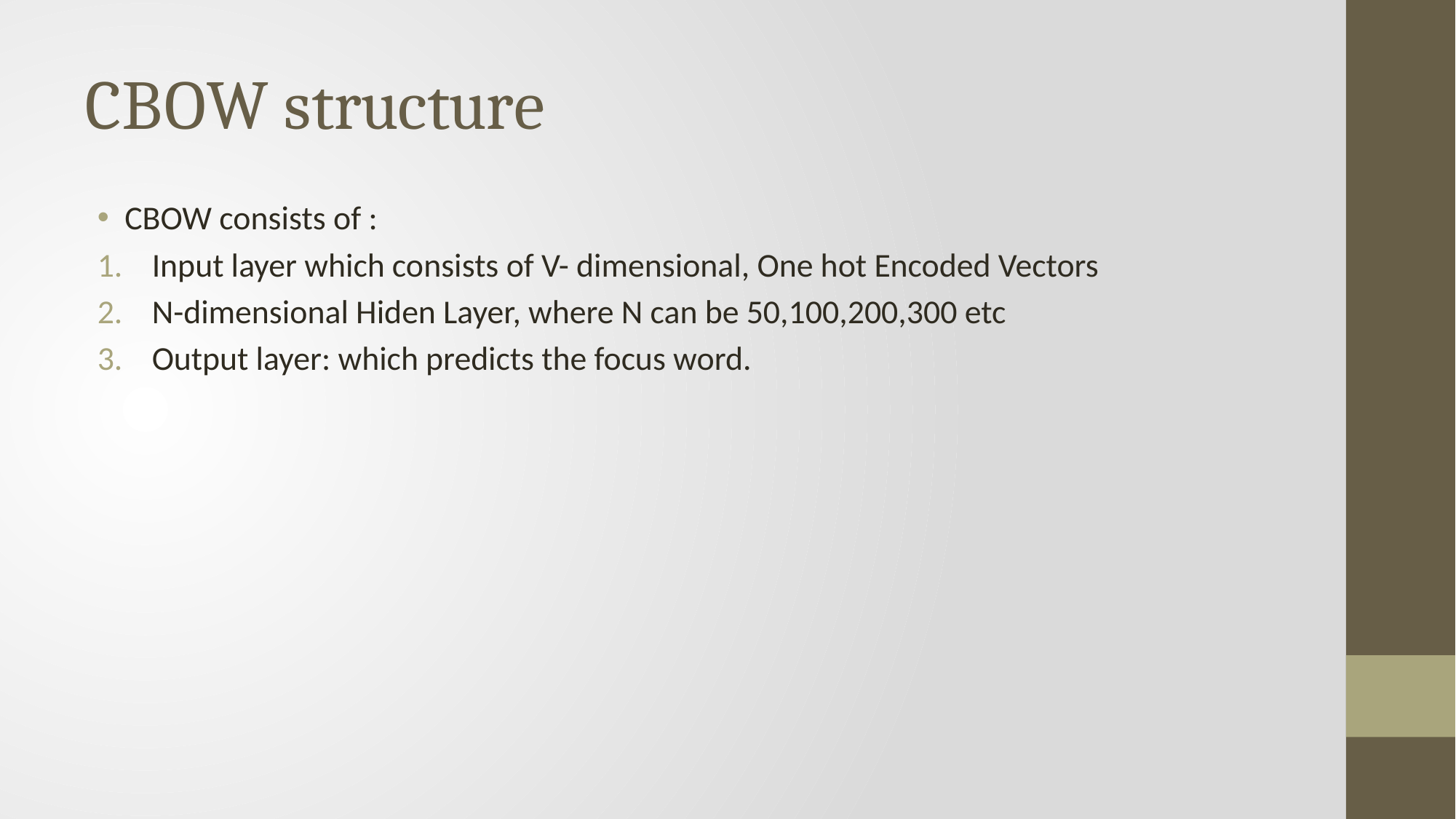

# CBOW structure
CBOW consists of :
Input layer which consists of V- dimensional, One hot Encoded Vectors
N-dimensional Hiden Layer, where N can be 50,100,200,300 etc
Output layer: which predicts the focus word.